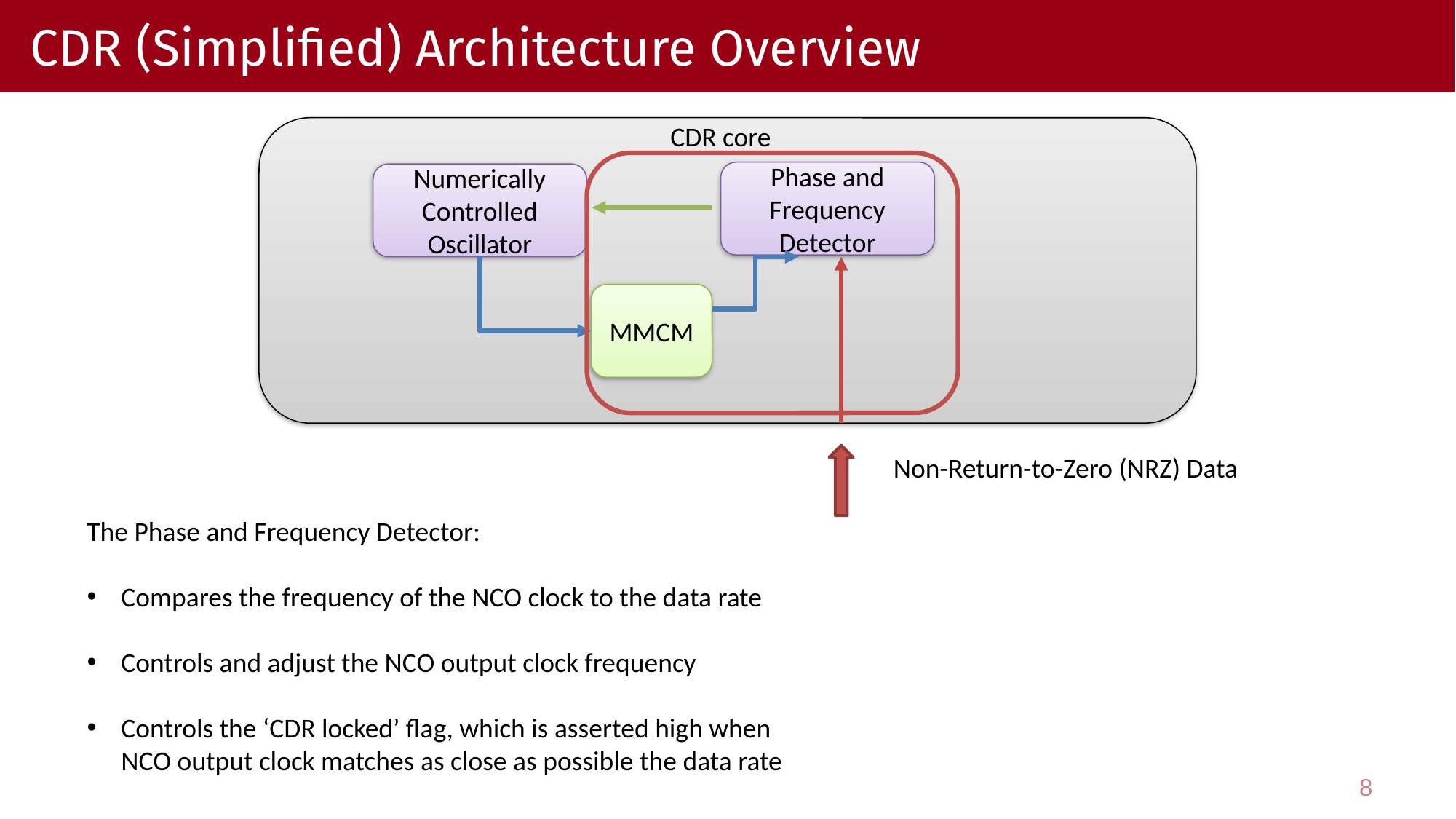

# CDR (Simplified) Architecture Overview
CDR core

Phase and Frequency Detector
Numerically Controlled Oscillator
MMCM

Non-Return-to-Zero (NRZ) Data
The Phase and Frequency Detector:

Compares the frequency of the NCO clock to the data rate

Controls and adjust the NCO output clock frequency

Controls the ‘CDR locked’ flag, which is asserted high when NCO output clock matches as close as possible the data rate
8